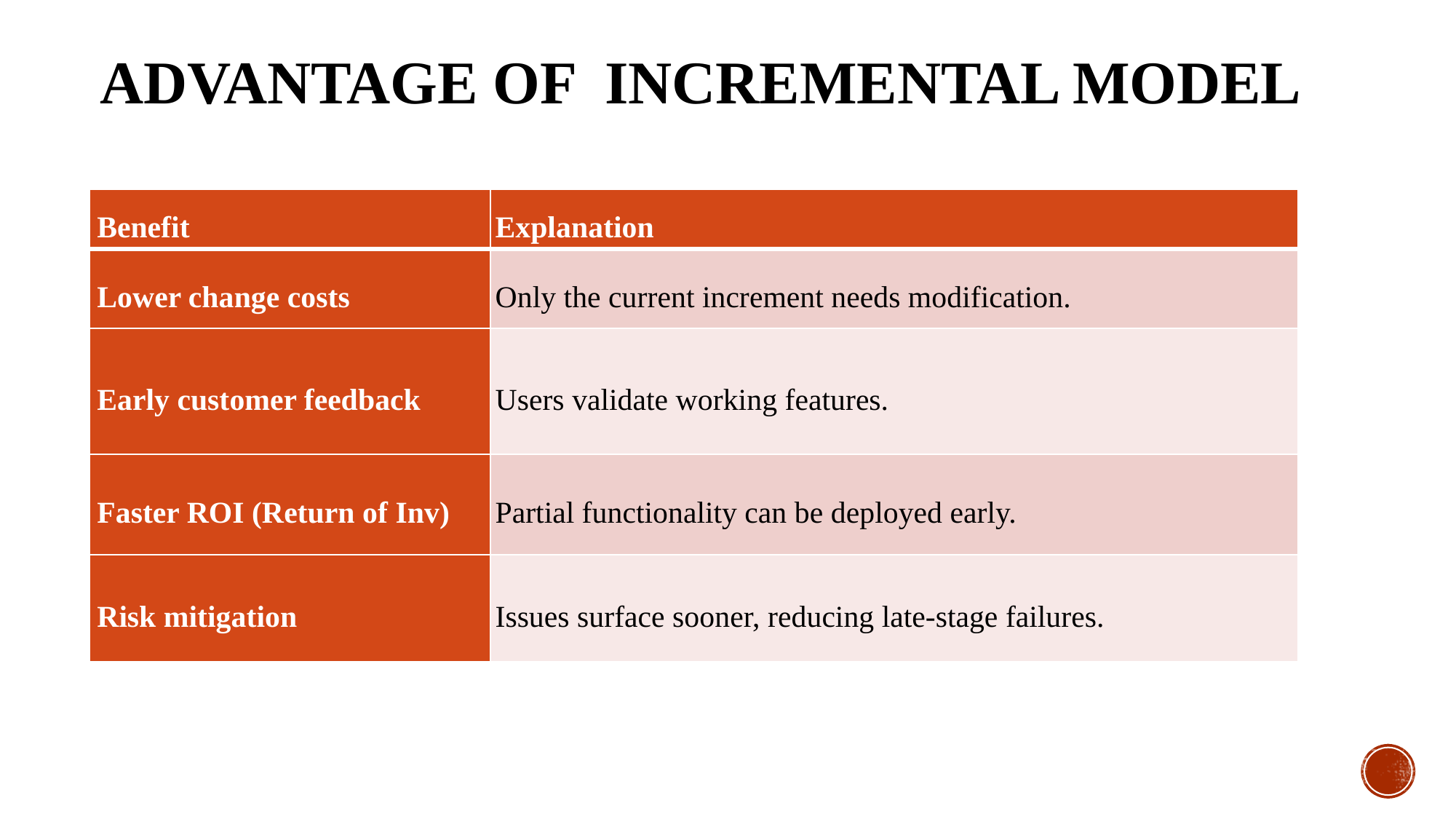

# Advantage of  Incremental Model
| Benefit | Explanation |
| --- | --- |
| Lower change costs | Only the current increment needs modification. |
| Early customer feedback | Users validate working features. |
| Faster ROI (Return of Inv) | Partial functionality can be deployed early. |
| Risk mitigation | Issues surface sooner, reducing late-stage failures. |